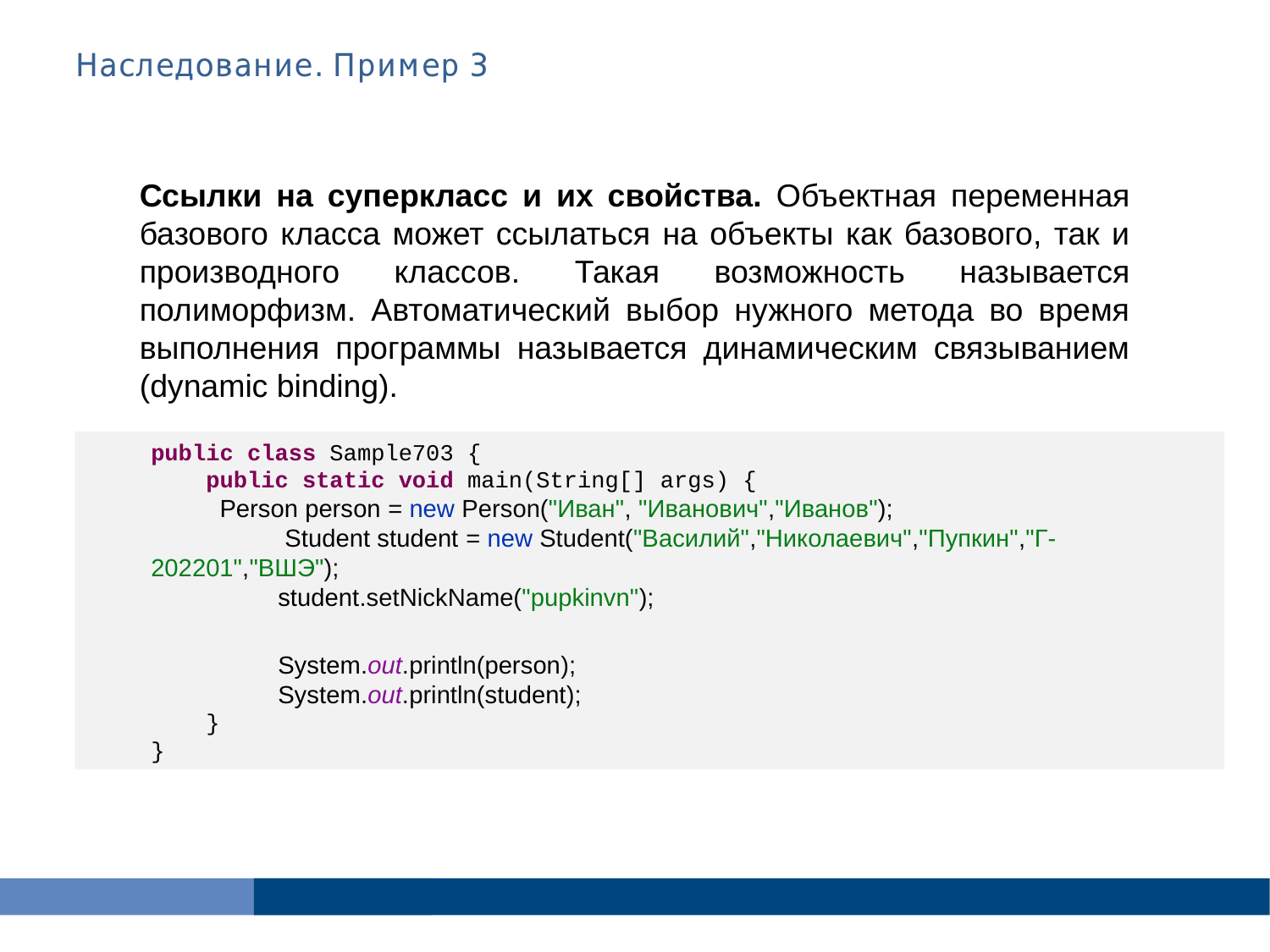

Наследование. Пример 3
Ссылки на суперкласс и их свойства. Объектная переменная базового класса может ссылаться на объекты как базового, так и производного классов. Такая возможность называется полиморфизм. Автоматический выбор нужного метода во время выполнения программы называется динамическим связыванием (dynamic binding).

public class Sample703 {
    public static void main(String[] args) {
     Person person = new Person("Иван", "Иванович","Иванов");
	 Student student = new Student("Василий","Николаевич","Пупкин","Г-202201","ВШЭ");
	student.setNickName("pupkinvn");
	System.out.println(person);
	System.out.println(student);
    }
}